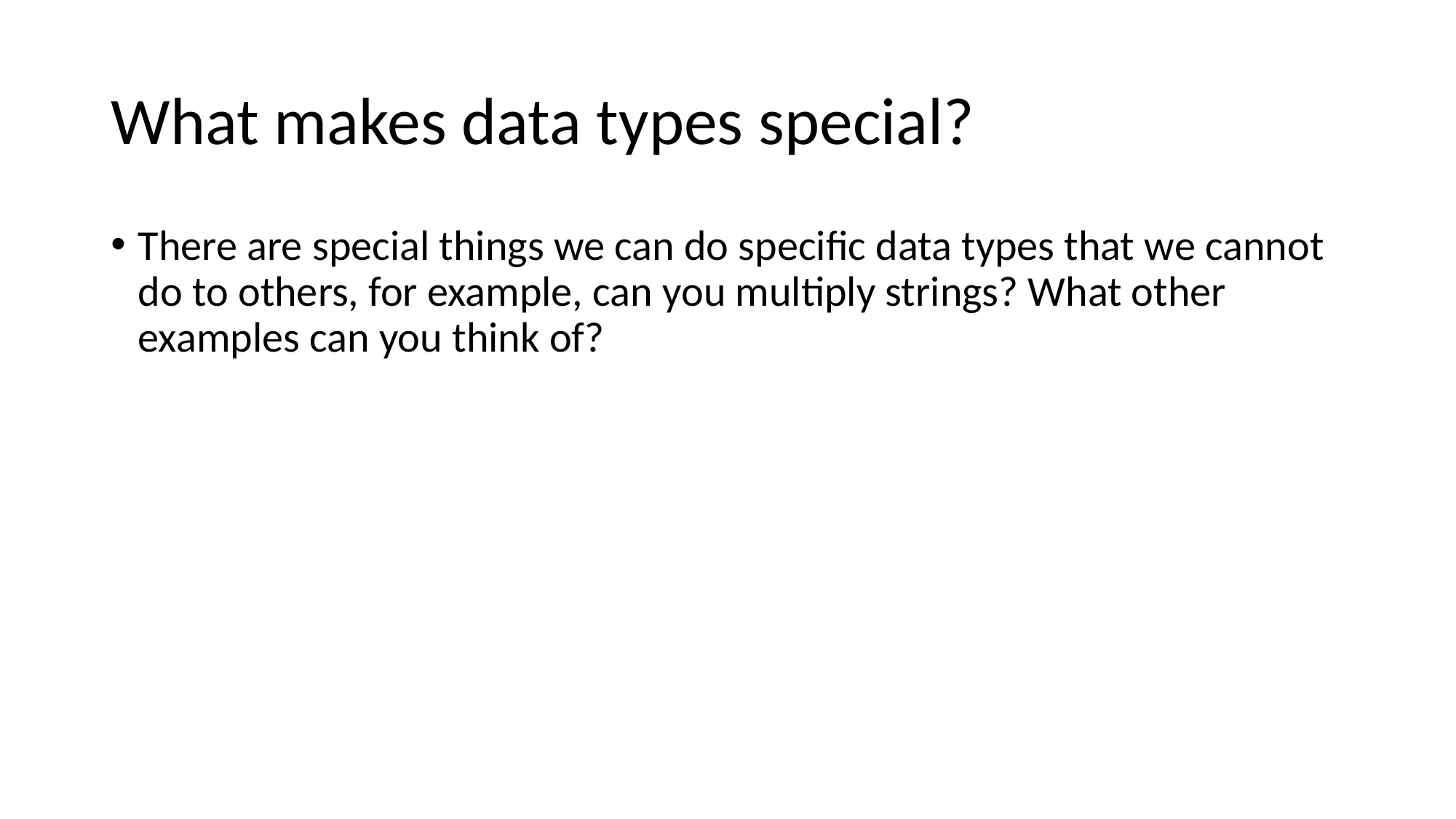

# What makes data types special?
There are special things we can do specific data types that we cannot do to others, for example, can you multiply strings? What other examples can you think of?